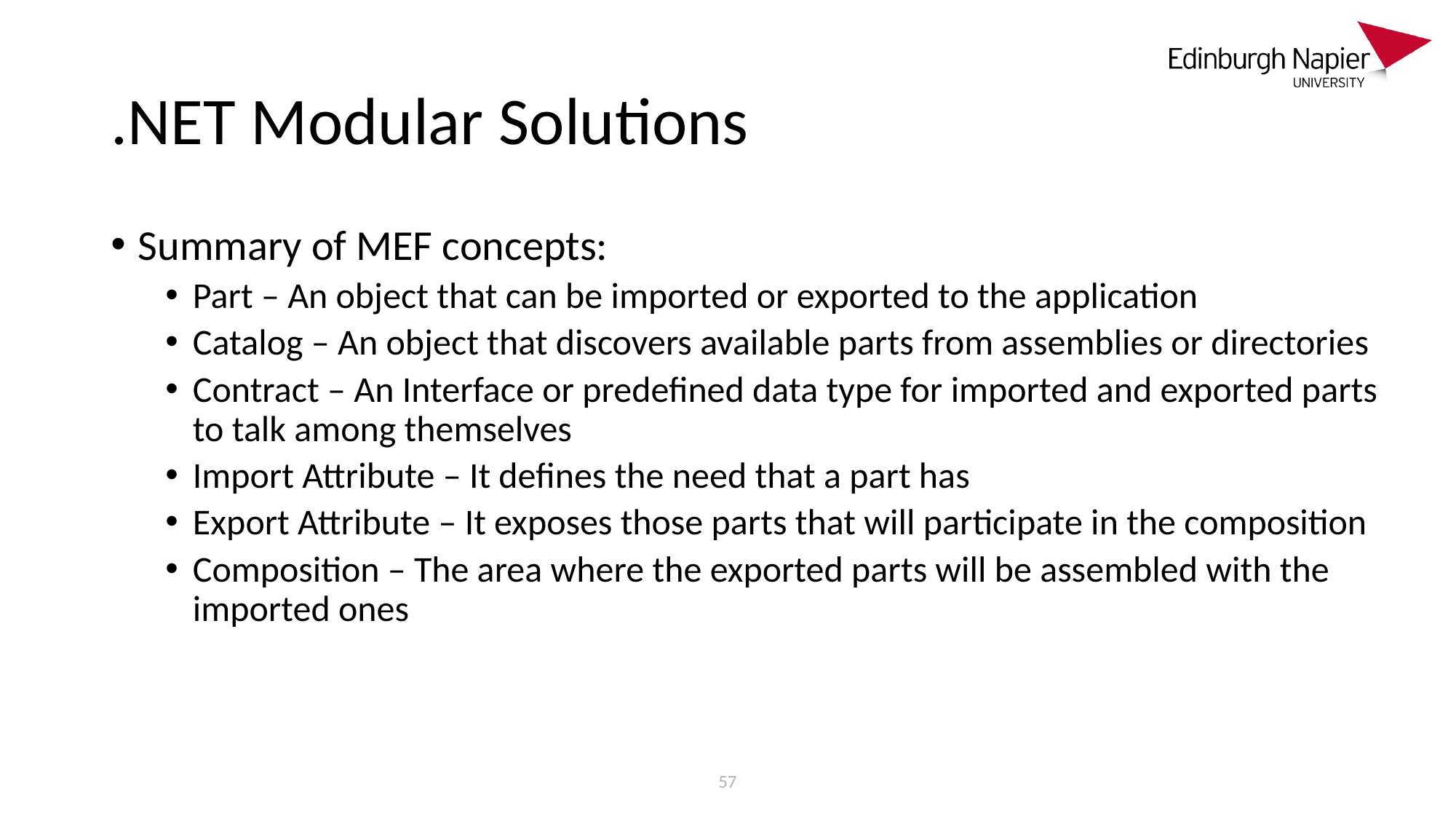

# .NET Modular Solutions
Summary of MEF concepts:
Part – An object that can be imported or exported to the application
Catalog – An object that discovers available parts from assemblies or directories
Contract – An Interface or predefined data type for imported and exported parts to talk among themselves
Import Attribute – It defines the need that a part has
Export Attribute – It exposes those parts that will participate in the composition
Composition – The area where the exported parts will be assembled with the imported ones
57